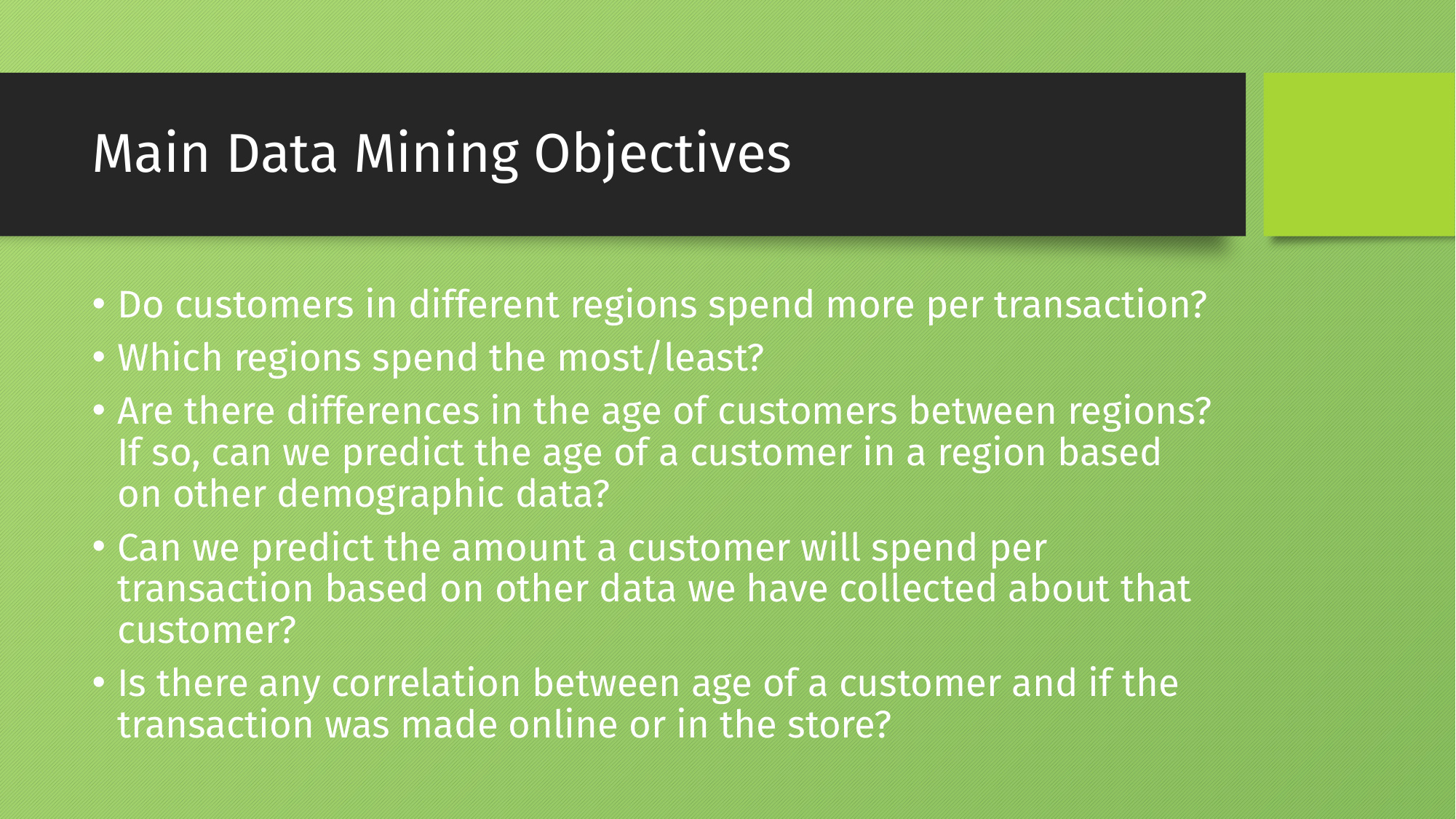

# Main Data Mining Objectives
Do customers in different regions spend more per transaction?
Which regions spend the most/least?
Are there differences in the age of customers between regions? If so, can we predict the age of a customer in a region based on other demographic data?
Can we predict the amount a customer will spend per transaction based on other data we have collected about that customer?
Is there any correlation between age of a customer and if the transaction was made online or in the store?